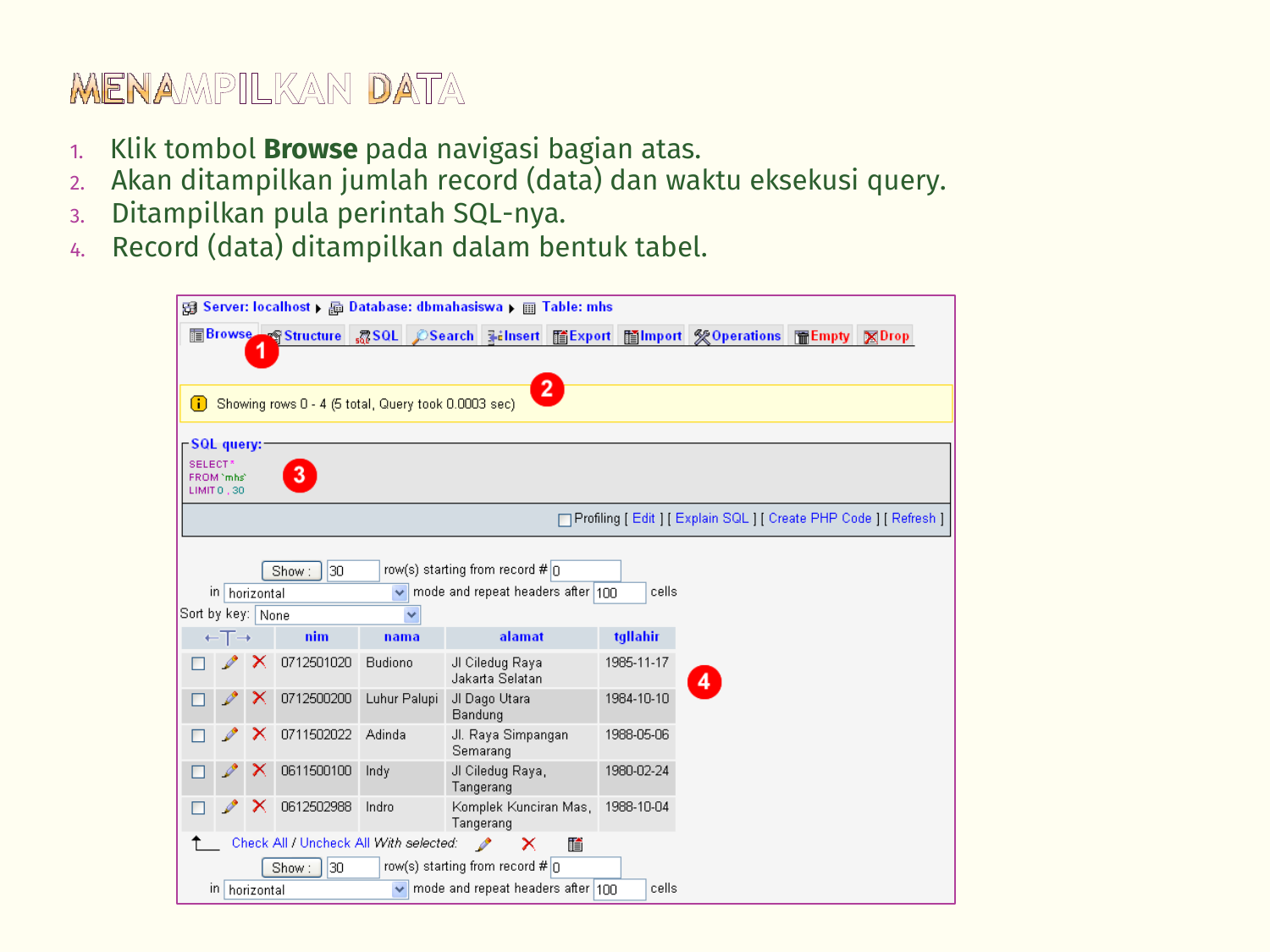

1.    Klik tombol Browse pada navigasi bagian atas.
2.    Akan ditampilkan jumlah record (data) dan waktu eksekusi query.
3.    Ditampilkan pula perintah SQL-nya.
4.    Record (data) ditampilkan dalam bentuk tabel.